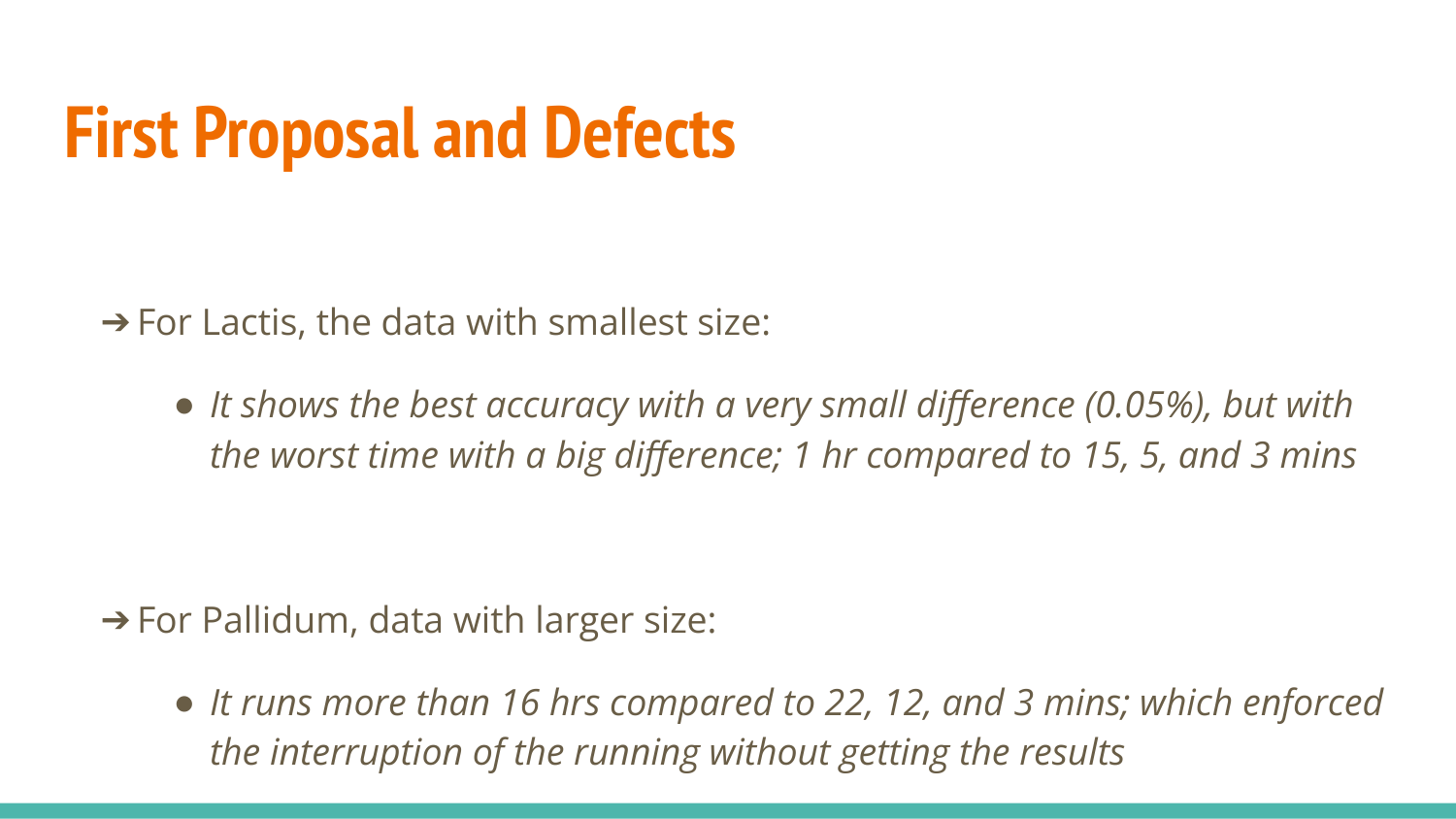

# First Proposal and Defects

For Lactis, the data with smallest size:
It shows the best accuracy with a very small difference (0.05%), but with the worst time with a big difference; 1 hr compared to 15, 5, and 3 mins

For Pallidum, data with larger size:
It runs more than 16 hrs compared to 22, 12, and 3 mins; which enforced the interruption of the running without getting the results